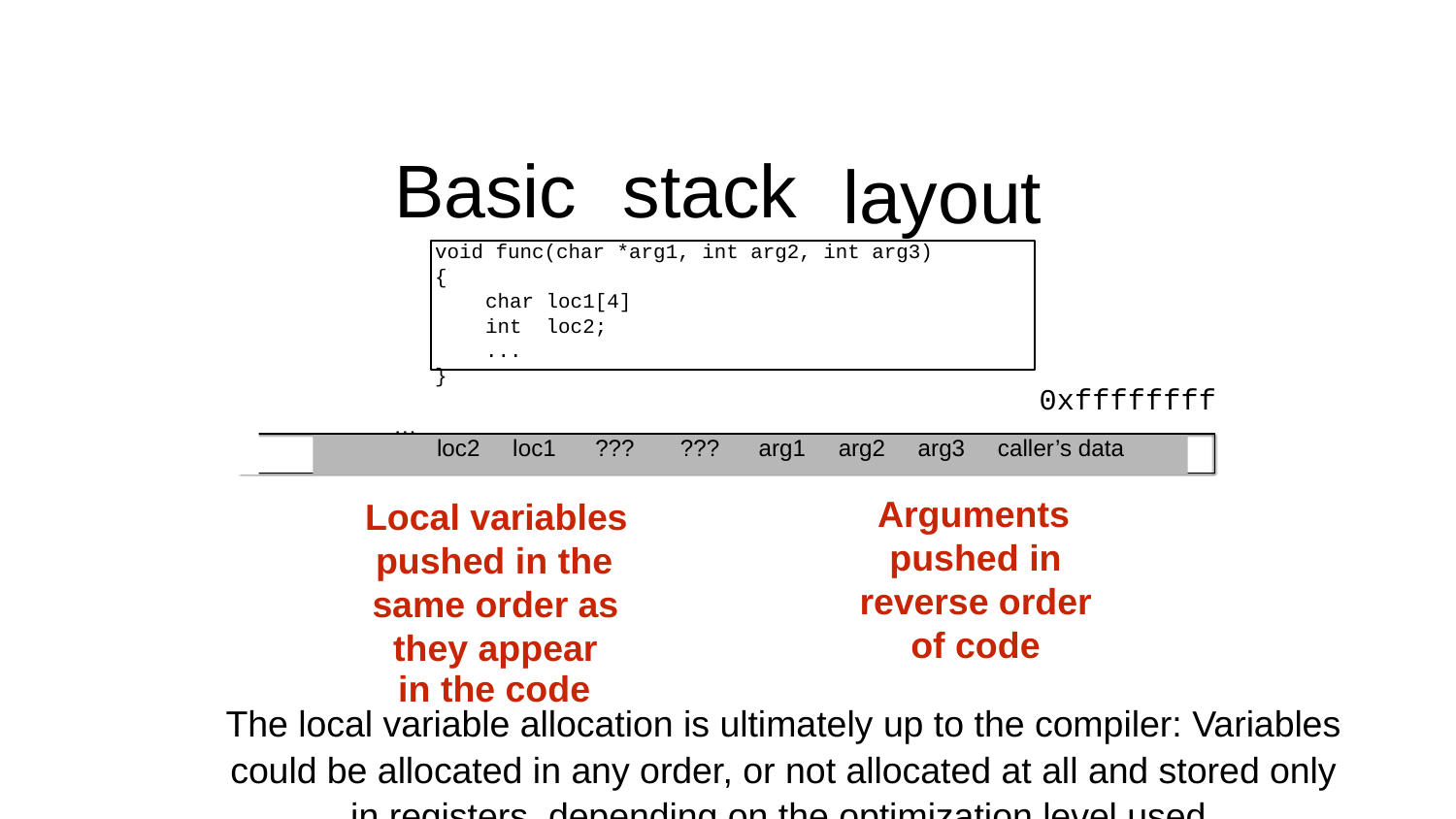

Basic
stack
layout

void func(char *arg1, int arg2, int arg3)
{
char loc1[4]
int  loc2;
...
}
0xffffffff
…   loc2     loc1      ???       ???      arg1     arg2     arg3     caller’s data

Arguments
pushed in reverse order of code
Local variables
pushed in the same order as they appear
in the code
The local variable allocation is ultimately up to the compiler: Variables could be allocated in any order, or not allocated at all and stored only in registers, depending on the optimization level used.